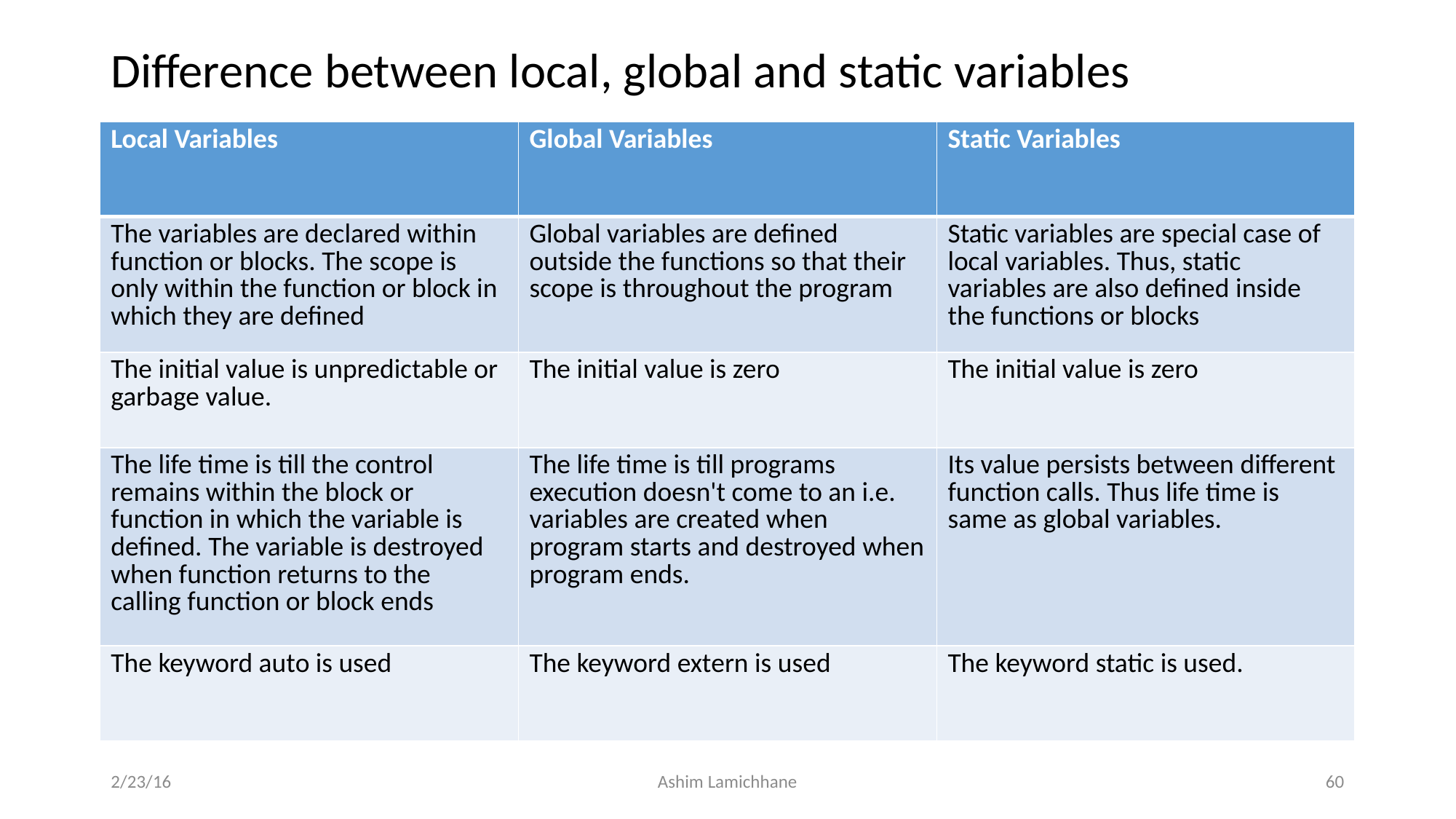

# Difference between local, global and static variables
| Local Variables | Global Variables | Static Variables |
| --- | --- | --- |
| The variables are declared within function or blocks. The scope is only within the function or block in which they are defined | Global variables are defined outside the functions so that their scope is throughout the program | Static variables are special case of local variables. Thus, static variables are also defined inside the functions or blocks |
| The initial value is unpredictable or garbage value. | The initial value is zero | The initial value is zero |
| The life time is till the control remains within the block or function in which the variable is defined. The variable is destroyed when function returns to the calling function or block ends | The life time is till programs execution doesn't come to an i.e. variables are created when program starts and destroyed when program ends. | Its value persists between different function calls. Thus life time is same as global variables. |
| The keyword auto is used | The keyword extern is used | The keyword static is used. |
2/23/16
Ashim Lamichhane
60